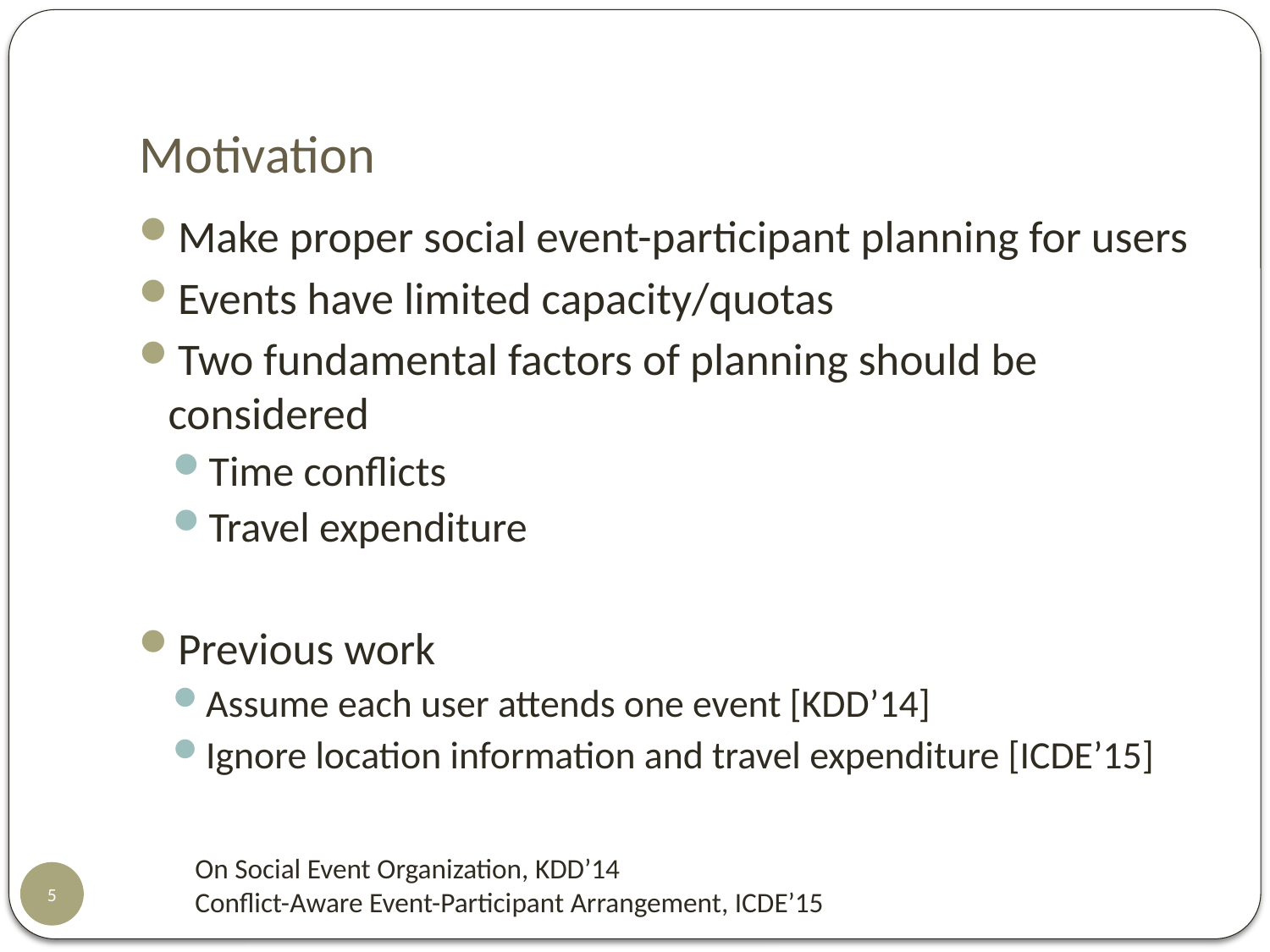

# Motivation
Make proper social event-participant planning for users
Events have limited capacity/quotas
Two fundamental factors of planning should be considered
Time conflicts
Travel expenditure

Previous work
Assume each user attends one event [KDD’14]
Ignore location information and travel expenditure [ICDE’15]

On Social Event Organization, KDD’14
Conflict-Aware Event-Participant Arrangement, ICDE’15
5